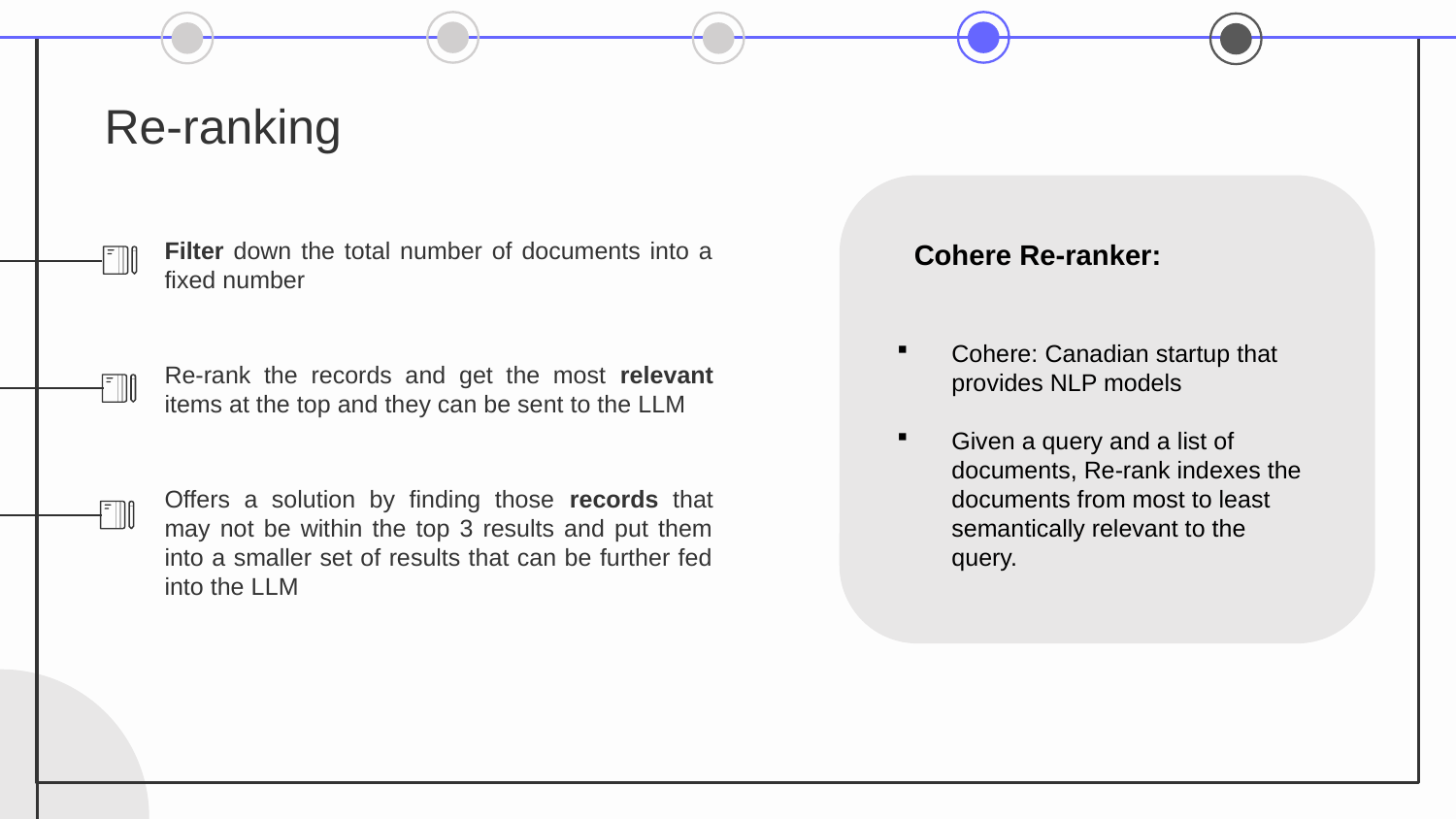

# Re-ranking

Cohere Re-ranker:
Cohere: Canadian startup that provides NLP models

Given a query and a list of documents, Re-rank indexes the documents from most to least semantically relevant to the query.
Filter down the total number of documents into a fixed number

Re-rank the records and get the most relevant items at the top and they can be sent to the LLM

Offers a solution by finding those records that may not be within the top 3 results and put them into a smaller set of results that can be further fed into the LLM